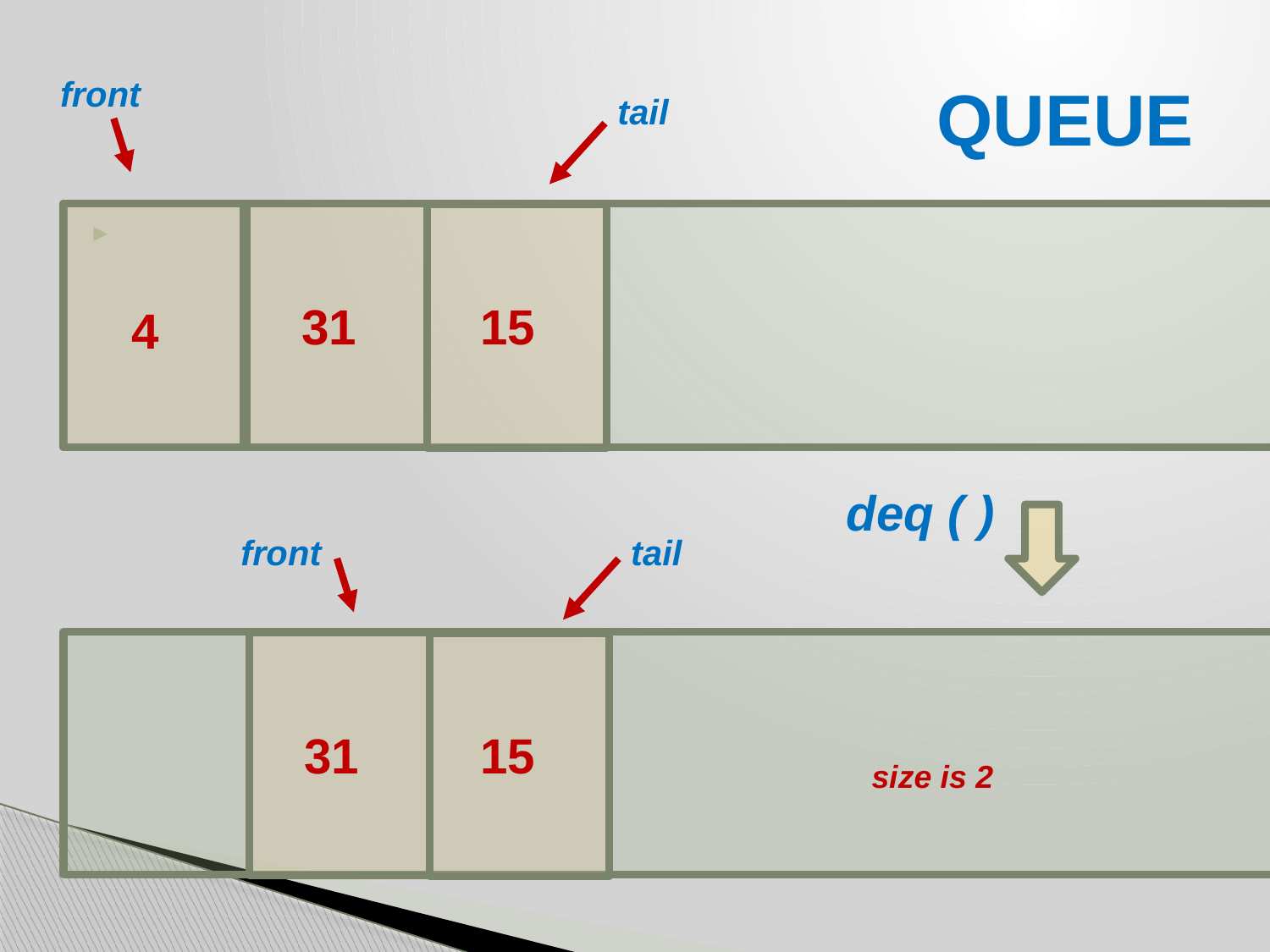

# QUEUE
front
tail

31
15
4
deq ( )

tail
front

31
15
size is 2